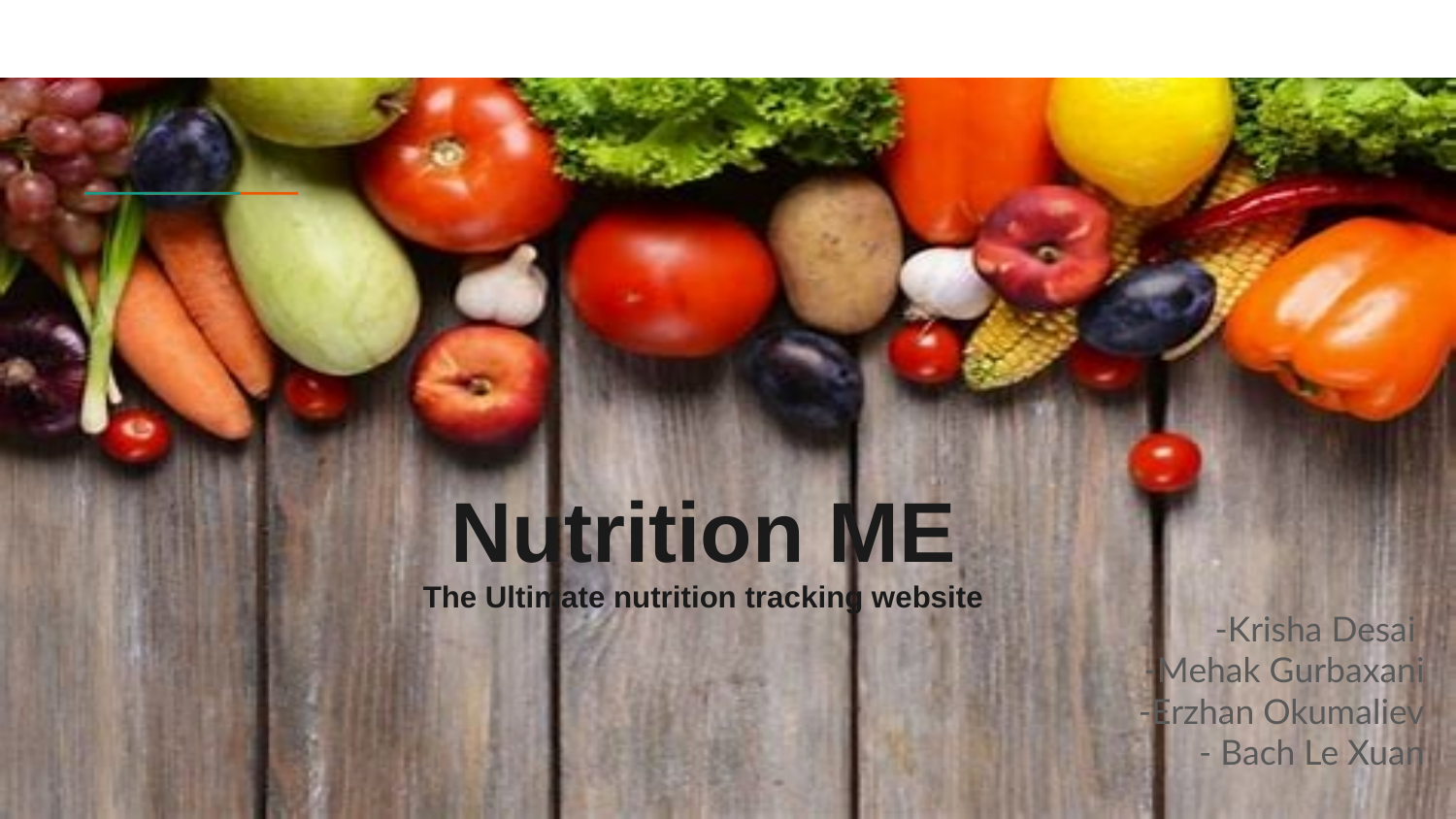

# Nutrition ME
The Ultimate nutrition tracking website
-Krisha Desai
-Mehak Gurbaxani
-Erzhan Okumaliev
- Bach Le Xuan